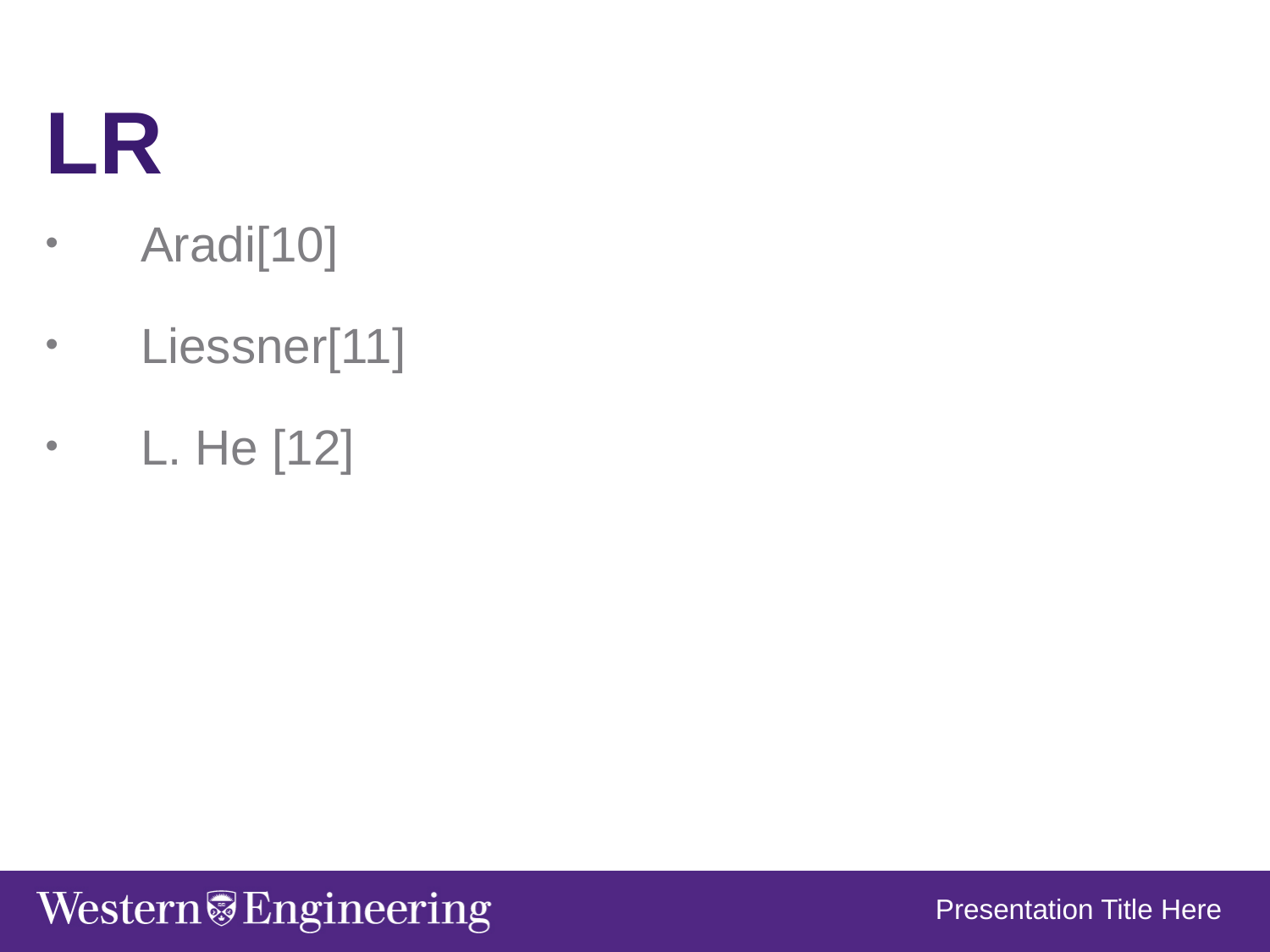

LR
Aradi[10]
Liessner[11]
L. He [12]

Presentation Title Here